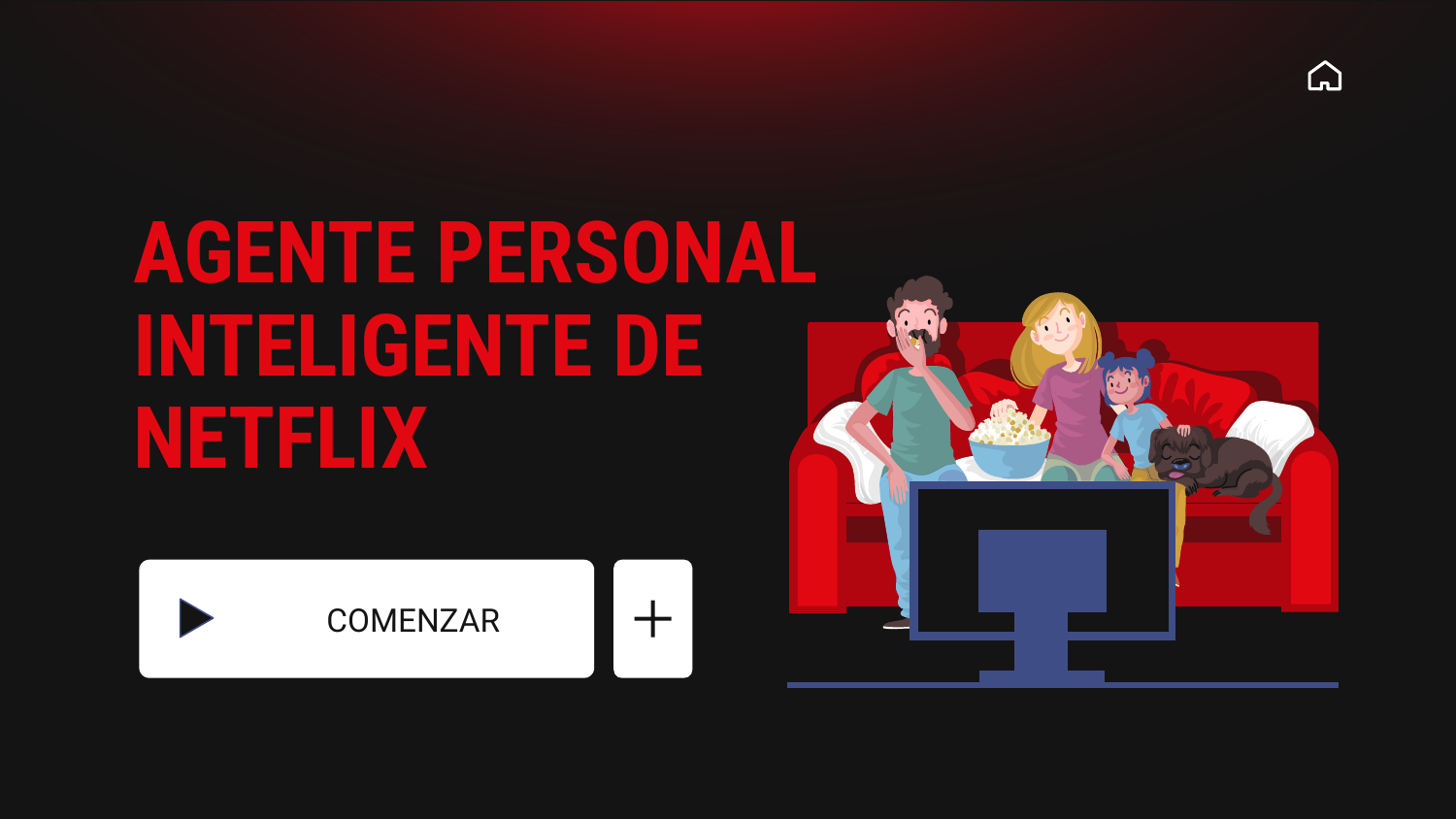

# AGENTE PERSONAL INTELIGENTE DE NETFLIX

COMENZAR